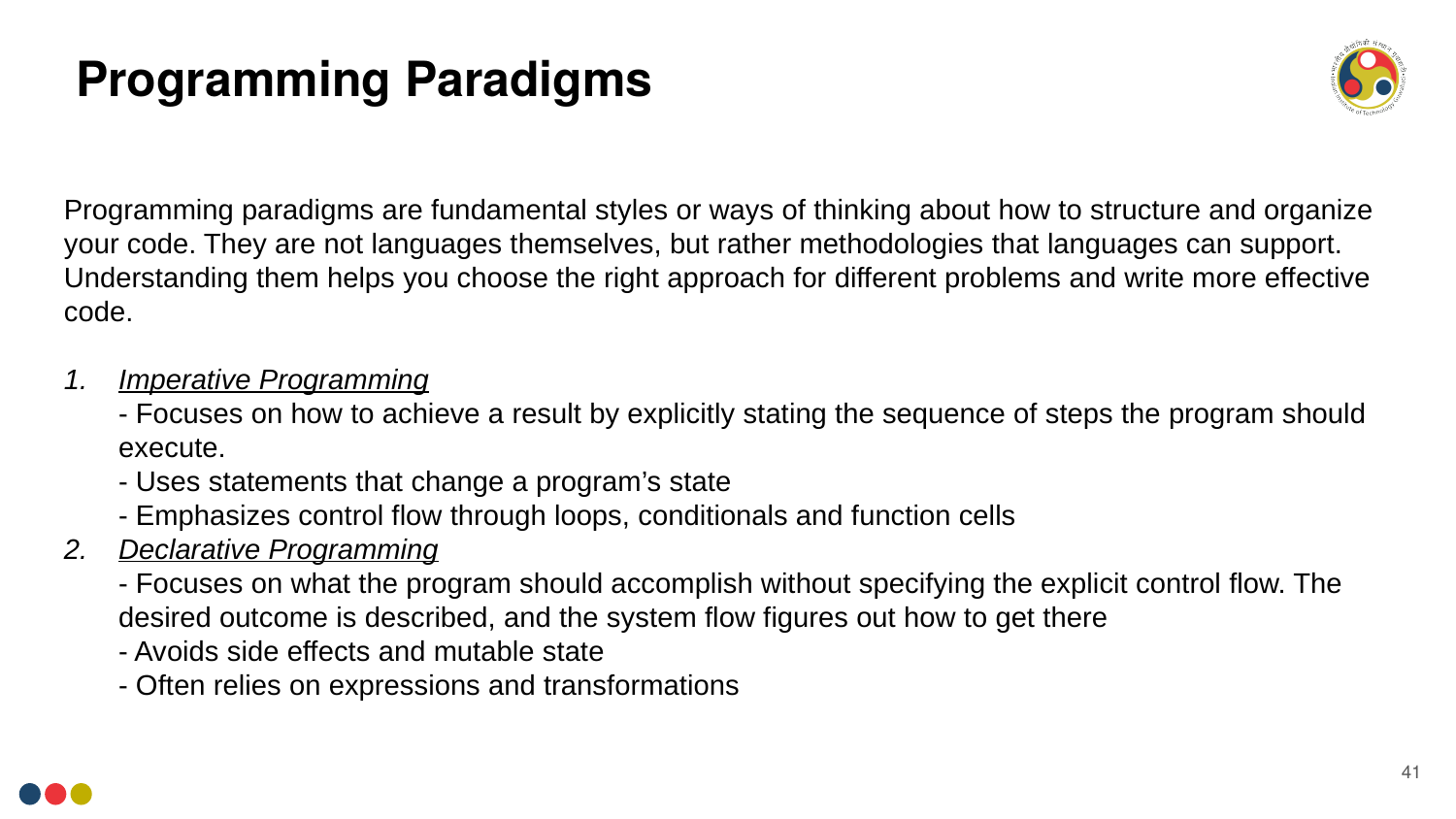

# Programming Paradigms
Programming paradigms are fundamental styles or ways of thinking about how to structure and organize your code. They are not languages themselves, but rather methodologies that languages can support. Understanding them helps you choose the right approach for different problems and write more effective code.

Imperative Programming
- Focuses on how to achieve a result by explicitly stating the sequence of steps the program should execute.
- Uses statements that change a program’s state
- Emphasizes control flow through loops, conditionals and function cells
Declarative Programming
- Focuses on what the program should accomplish without specifying the explicit control flow. The desired outcome is described, and the system flow figures out how to get there
- Avoids side effects and mutable state
- Often relies on expressions and transformations
41